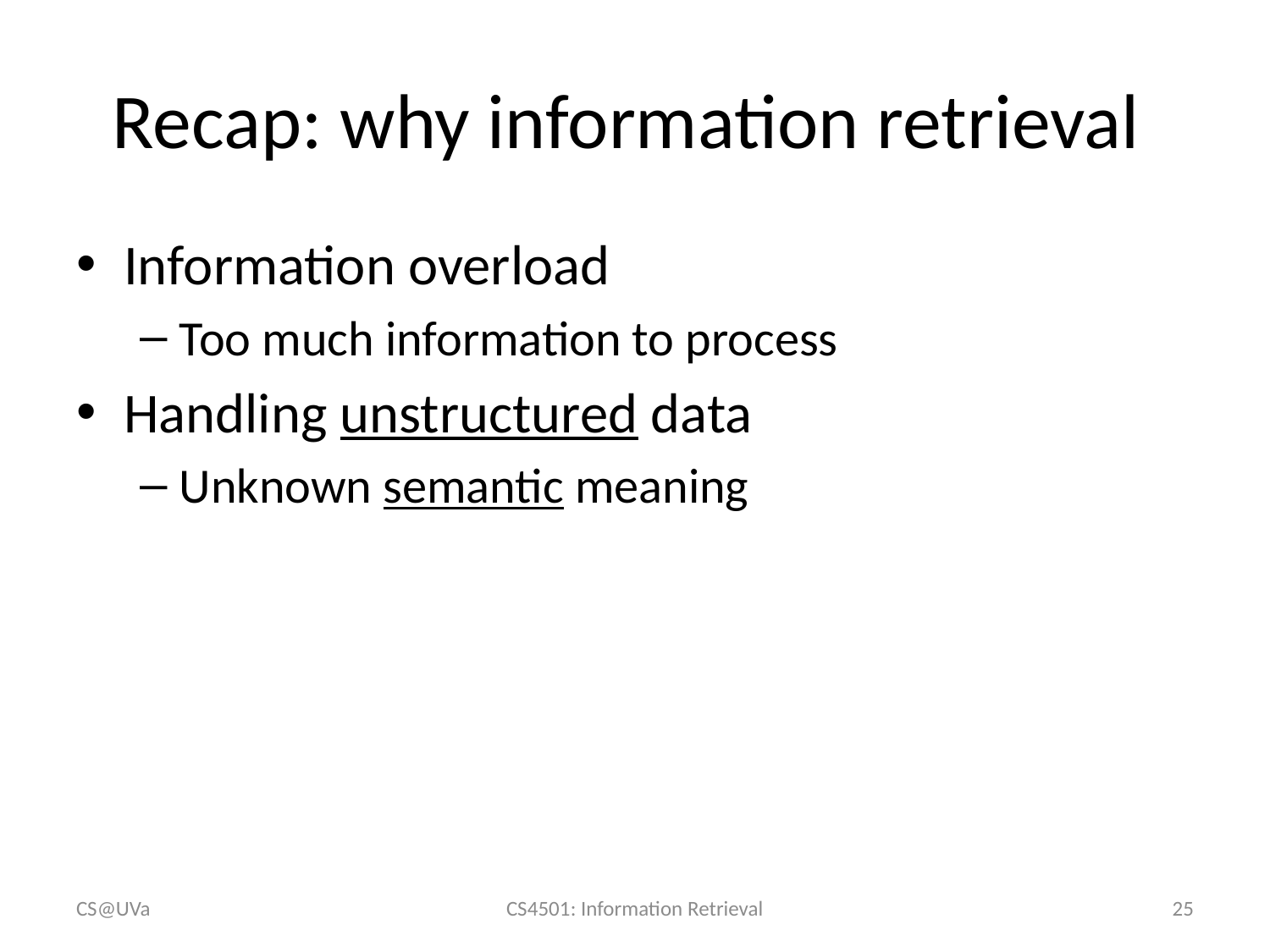

# Recap: why information retrieval
Information overload
Too much information to process
Handling unstructured data
Unknown semantic meaning

CS@UVa
CS4501: Information Retrieval
25